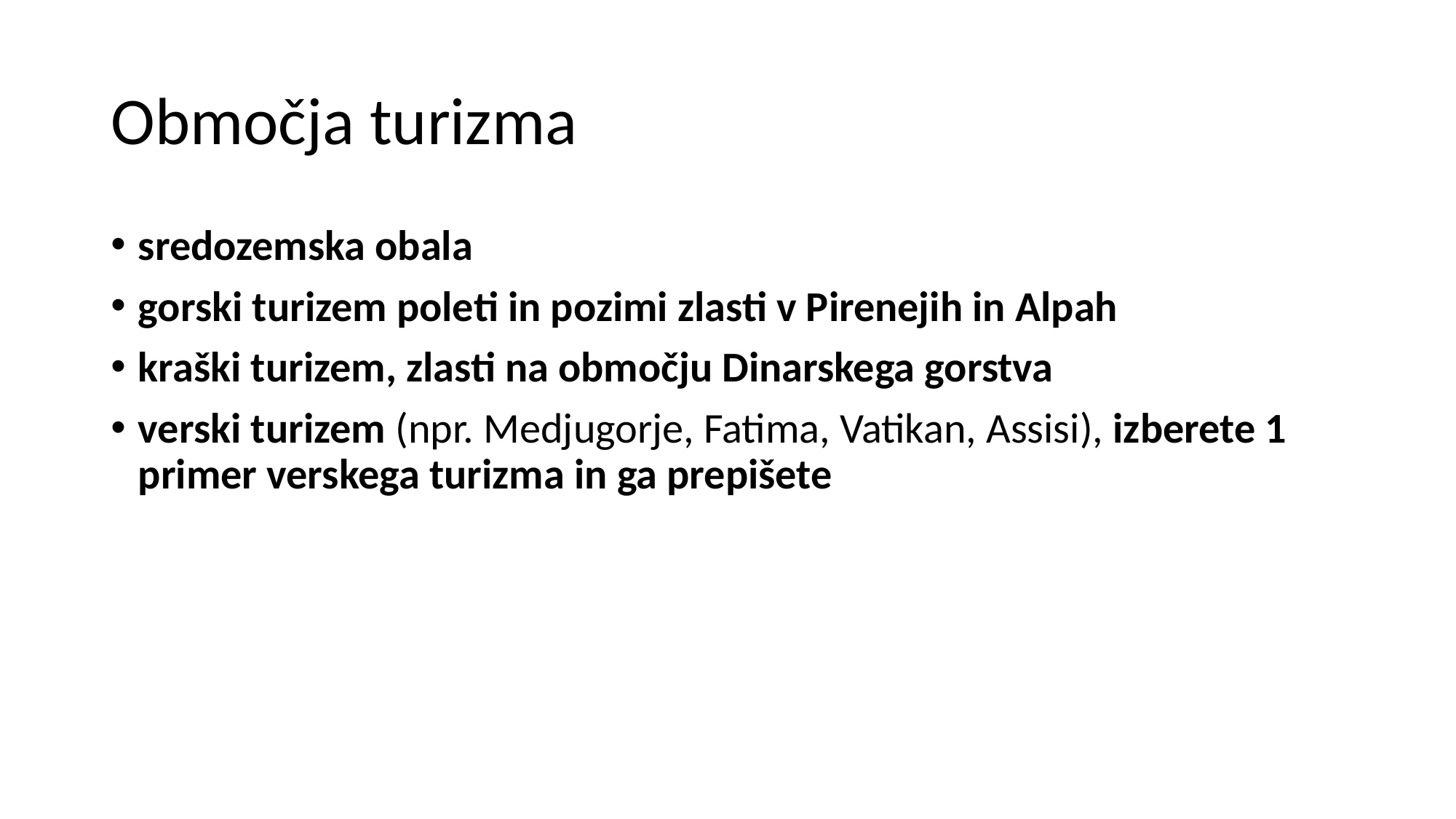

# Območja turizma
sredozemska obala
gorski turizem poleti in pozimi zlasti v Pirenejih in Alpah
kraški turizem, zlasti na območju Dinarskega gorstva
verski turizem (npr. Medjugorje, Fatima, Vatikan, Assisi), izberete 1 primer verskega turizma in ga prepišete